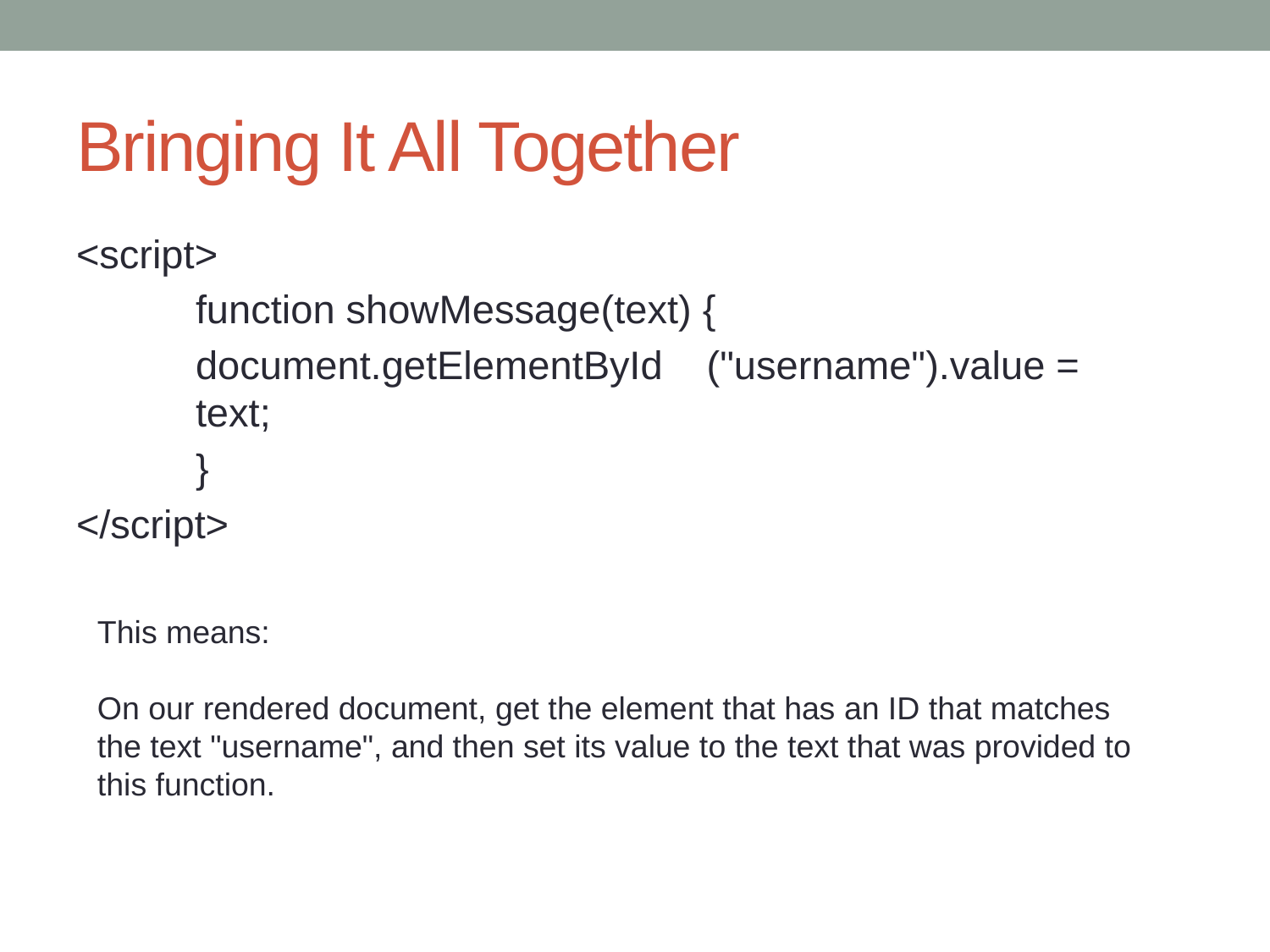

# Bringing It All Together
<script>
	function showMessage(text) {
		document.getElementById    ("username").value =
			text;
	}
</script>
This means:

On our rendered document, get the element that has an ID that matches the text "username", and then set its value to the text that was provided to this function.